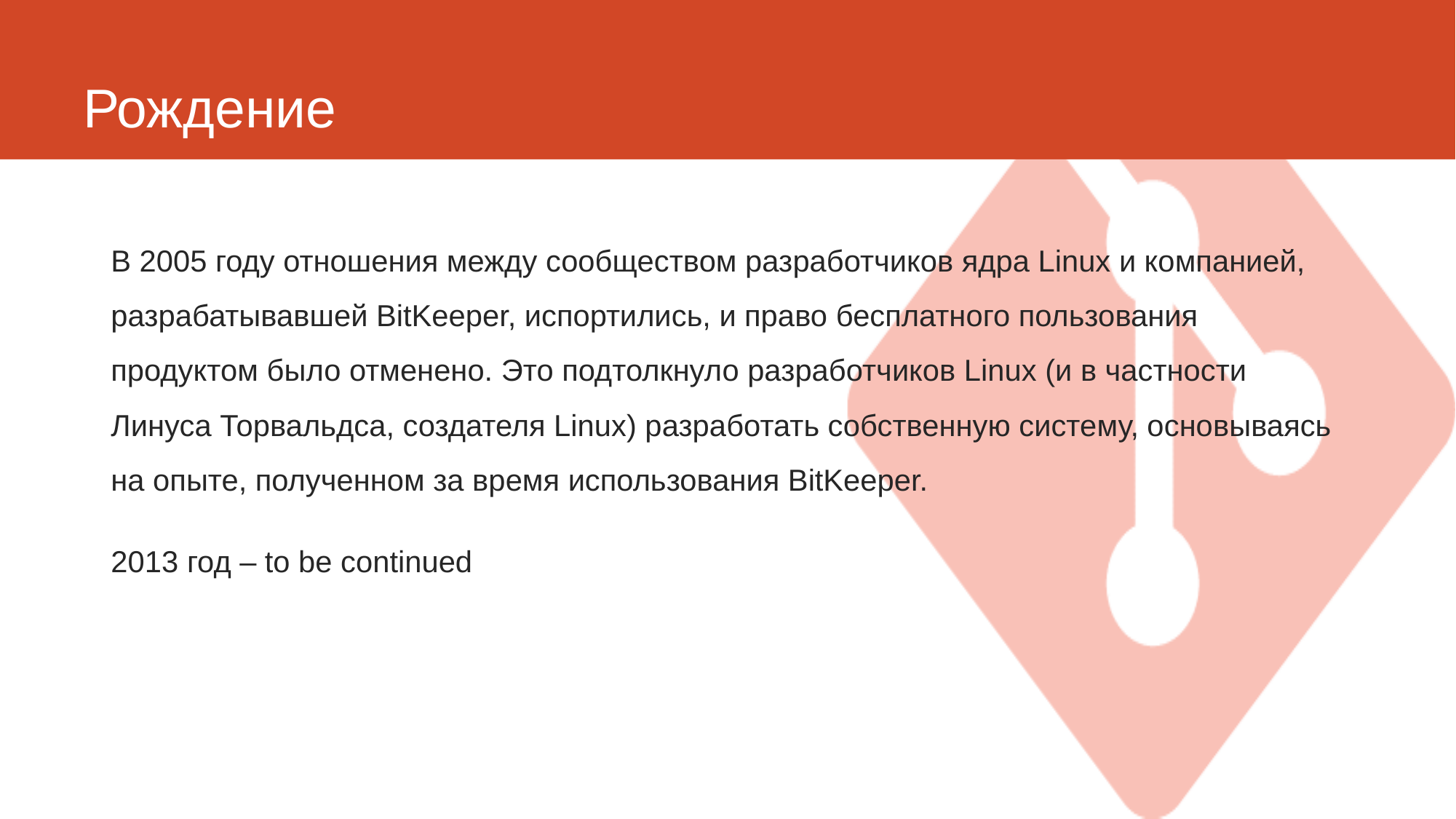

# Рождение
В 2005 году отношения между сообществом разработчиков ядра Linux и компанией, разрабатывавшей BitKeeper, испортились, и право бесплатного пользования продуктом было отменено. Это подтолкнуло разработчиков Linux (и в частности Линуса Торвальдса, создателя Linux) разработать собственную систему, основываясь на опыте, полученном за время использования BitKeeper.
2013 год – to be continued